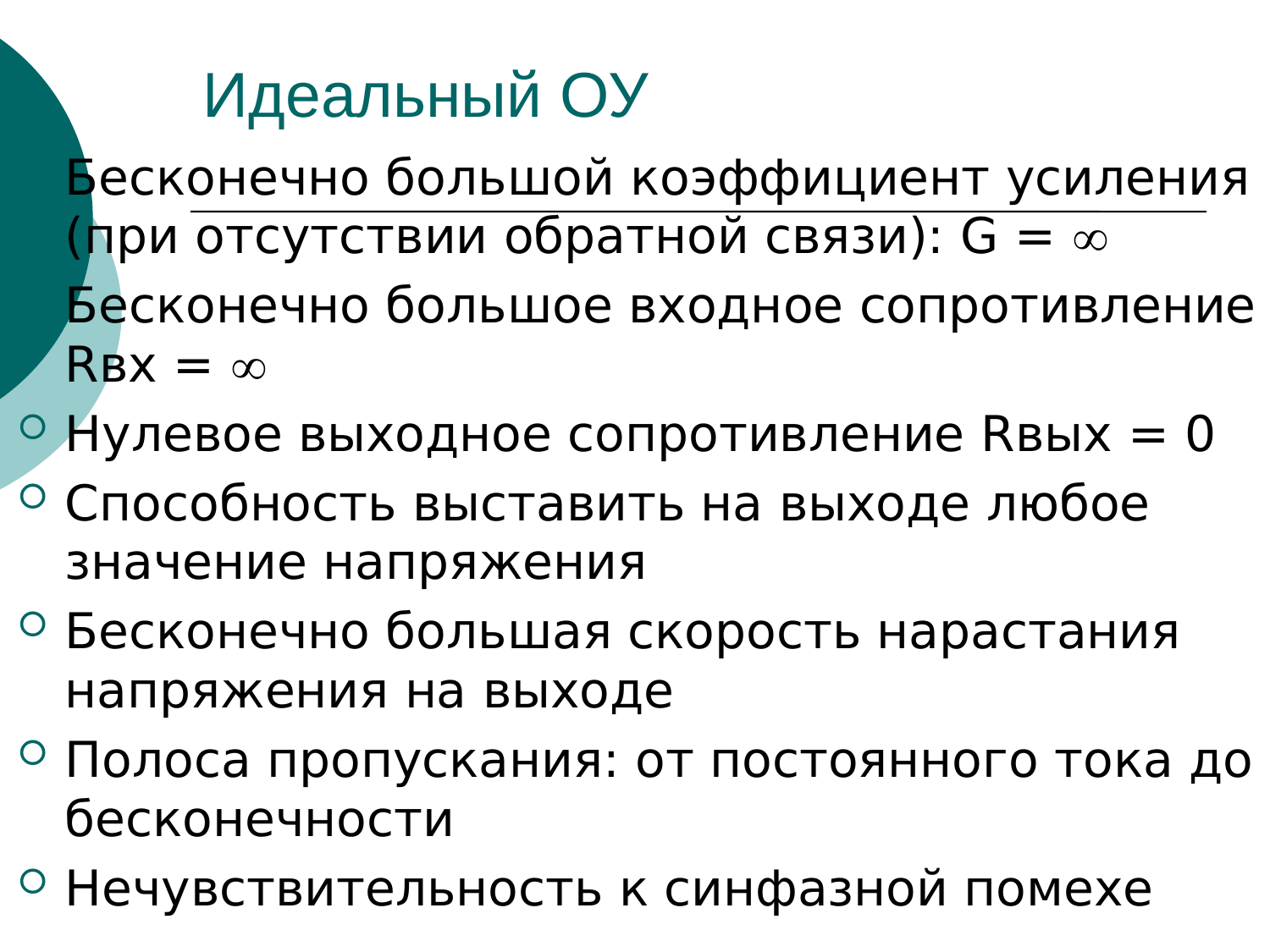

# Идеальный ОУ
Бесконечно большой коэффициент усиления (при отсутствии обратной связи): G = ∞
Бесконечно большое входное сопротивление Rвх = ∞
Нулевое выходное сопротивление Rвых = 0
Способность выставить на выходе любое значение напряжения
Бесконечно большая скорость нарастания напряжения на выходе
Полоса пропускания: от постоянного тока до бесконечности
Нечувствительность к синфазной помехе